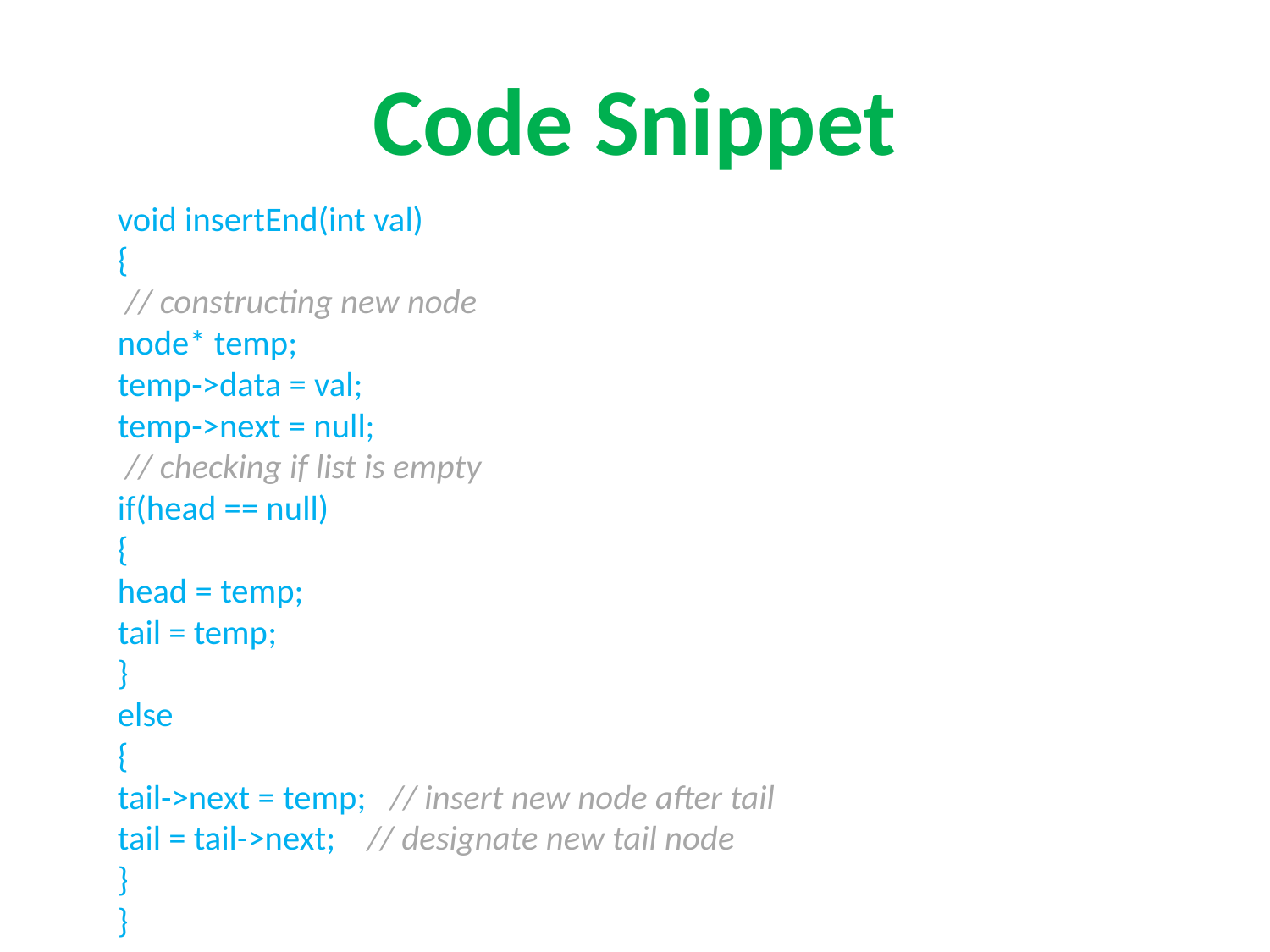

# Code Snippet
	void insertEnd(int val)
{
	 // constructing new node
	node* temp;
	temp->data = val;
	temp->next = null;
	 // checking if list is empty
	if(head == null)
	{
		head = temp;
		tail = temp;
	}
	else
	{
		tail->next = temp;   // insert new node after tail
		tail = tail->next;    // designate new tail node
	}
}